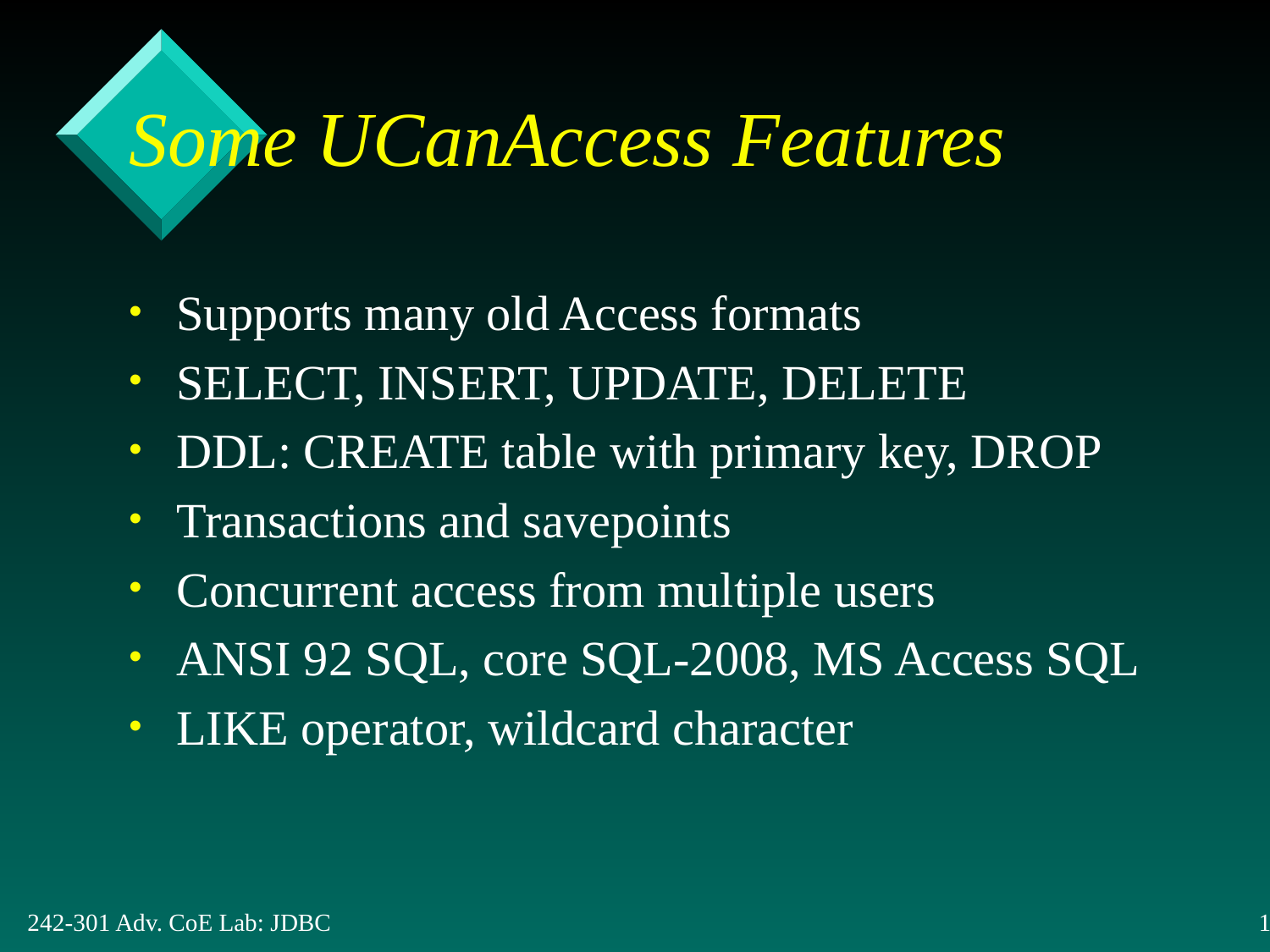

# Some UCanAccess Features
Supports many old Access formats
SELECT, INSERT, UPDATE, DELETE
DDL: CREATE table with primary key, DROP
Transactions and savepoints
Concurrent access from multiple users
ANSI 92 SQL, core SQL-2008, MS Access SQL
LIKE operator, wildcard character